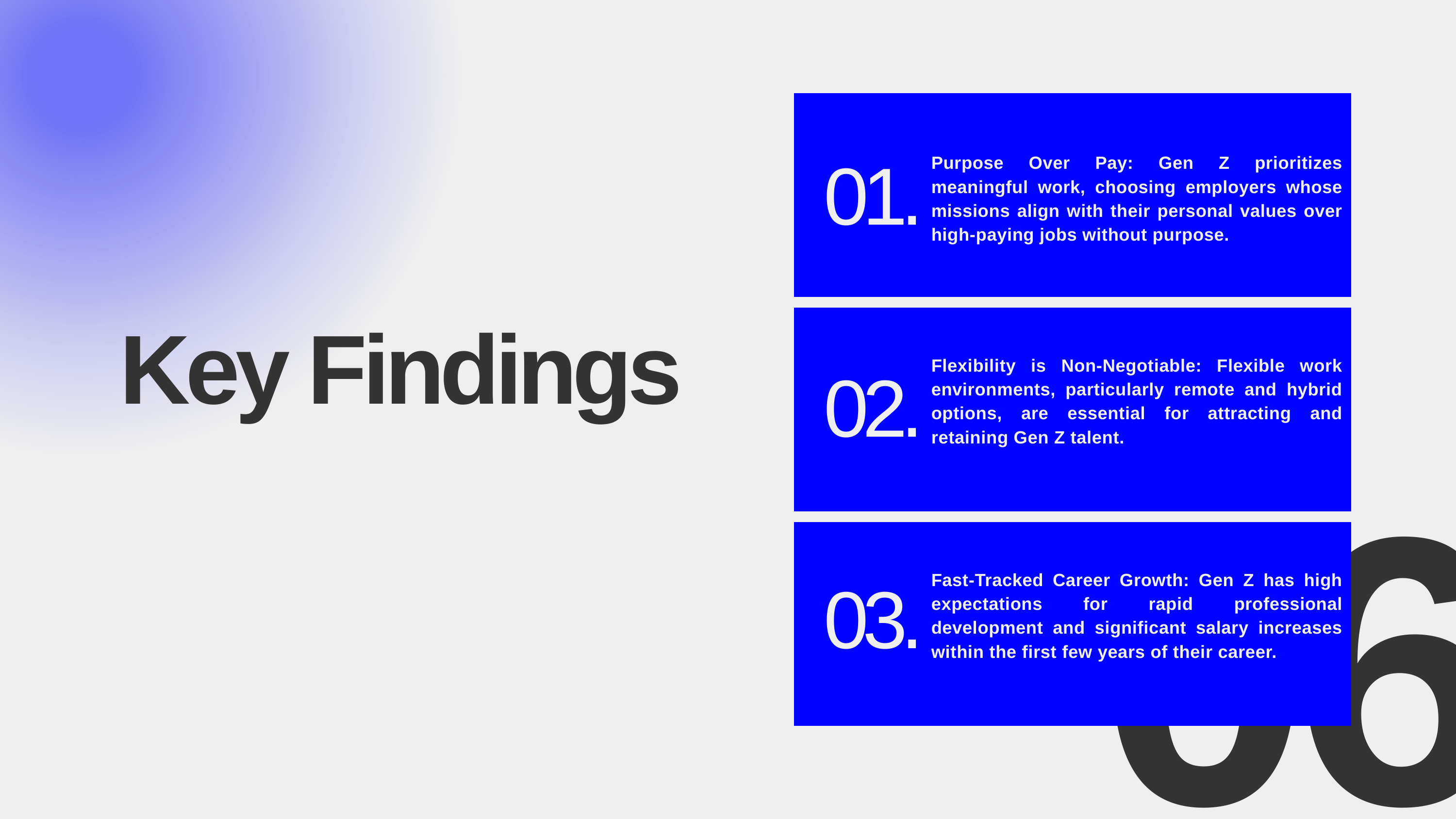

Purpose Over Pay: Gen Z prioritizes meaningful work, choosing employers whose missions align with their personal values over high-paying jobs without purpose.
01.

Key Findings
Flexibility is Non-Negotiable: Flexible work environments, particularly remote and hybrid options, are essential for attracting and retaining Gen Z talent.
02.
06

Fast-Tracked Career Growth: Gen Z has high expectations for rapid professional development and significant salary increases within the first few years of their career.
03.